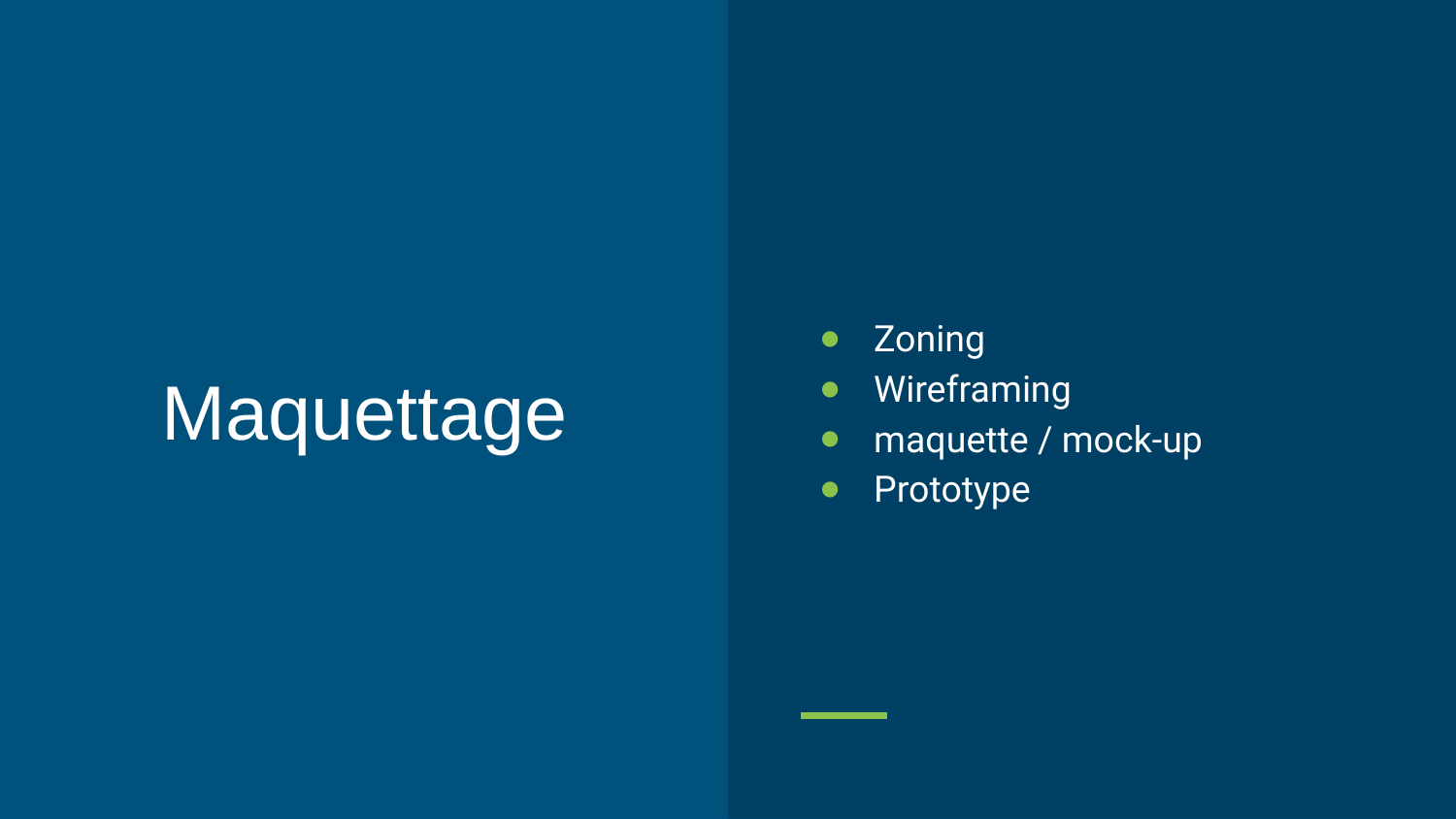

Zoning
Wireframing
maquette / mock-up
Prototype
# Maquettage